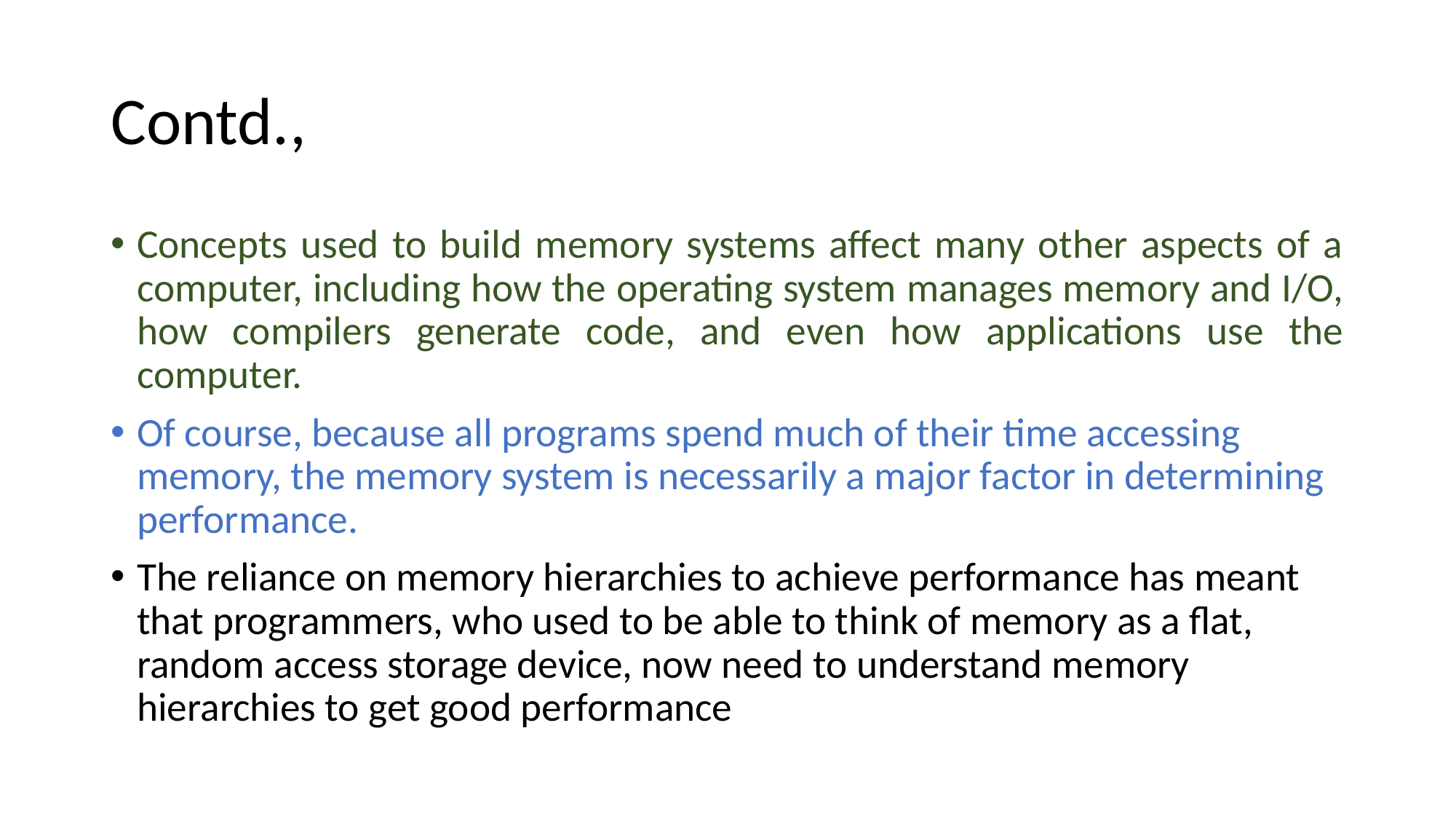

# Contd.,
Concepts used to build memory systems affect many other aspects of a computer, including how the operating system manages memory and I/O, how compilers generate code, and even how applications use the computer.
Of course, because all programs spend much of their time accessing memory, the memory system is necessarily a major factor in determining performance.
The reliance on memory hierarchies to achieve performance has meant that programmers, who used to be able to think of memory as a flat, random access storage device, now need to understand memory hierarchies to get good performance